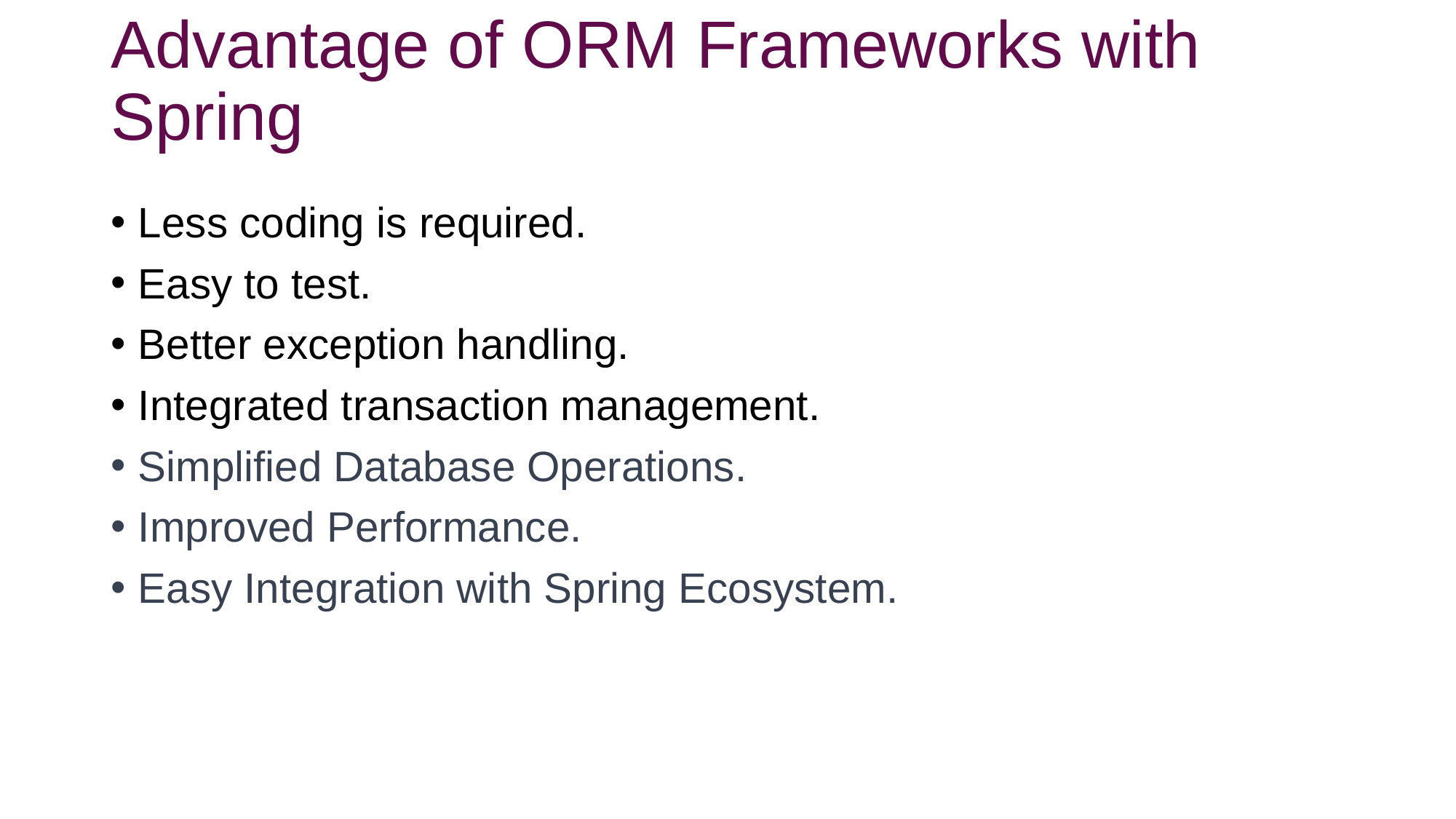

# Advantage of ORM Frameworks with Spring

Less coding is required.
Easy to test.
Better exception handling.
Integrated transaction management.
Simplified Database Operations.
Improved Performance.
Easy Integration with Spring Ecosystem.